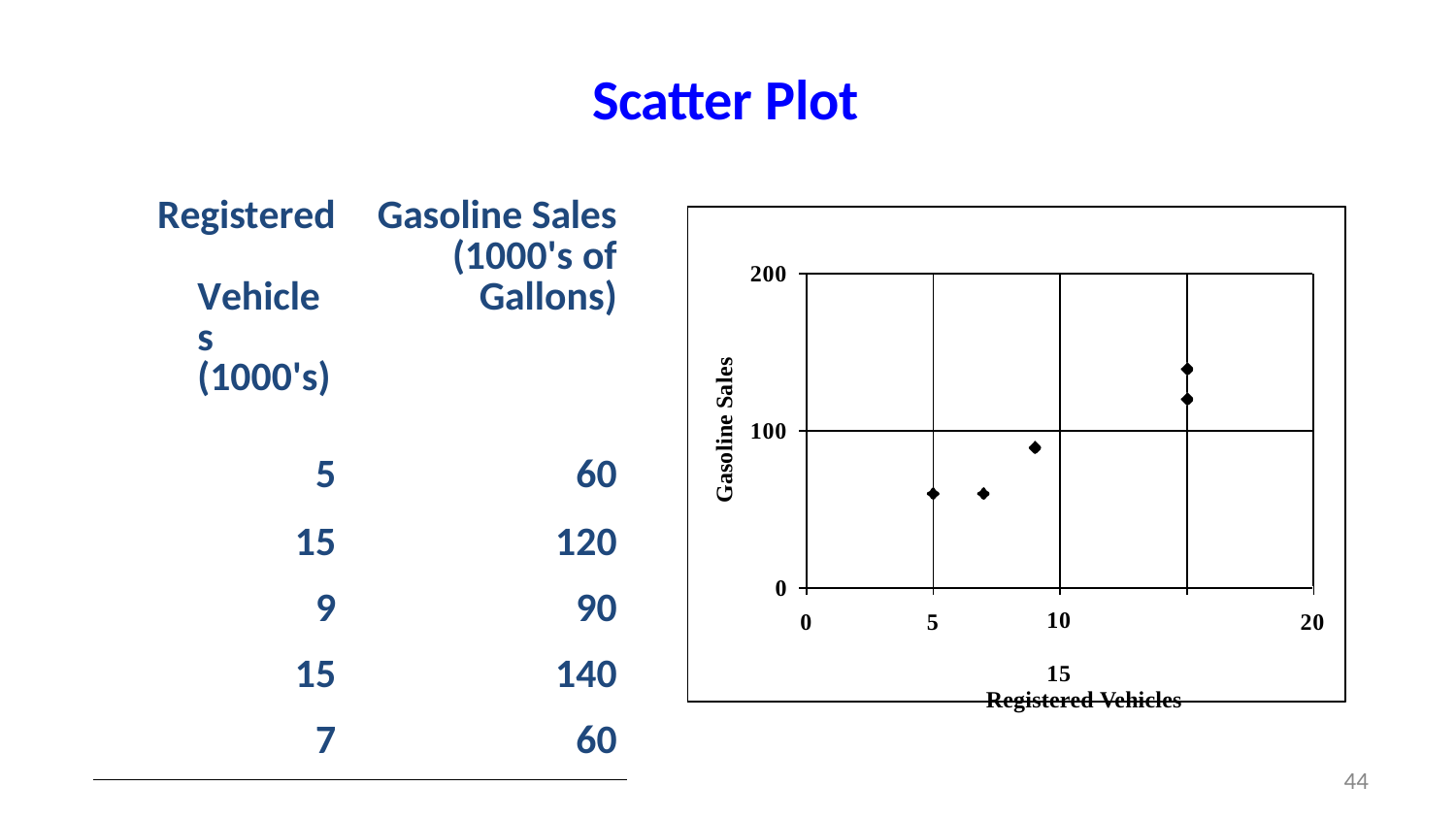

# Scatter Plot
| Registered Vehicles (1000's) | Gasoline Sales (1000's of Gallons) |
| --- | --- |
| 5 | 60 |
| 15 | 120 |
| 9 | 90 |
| 15 | 140 |
| 7 | 60 |

200
Gasoline Sales
100
0
0
5
10	15
Registered Vehicles
20
44